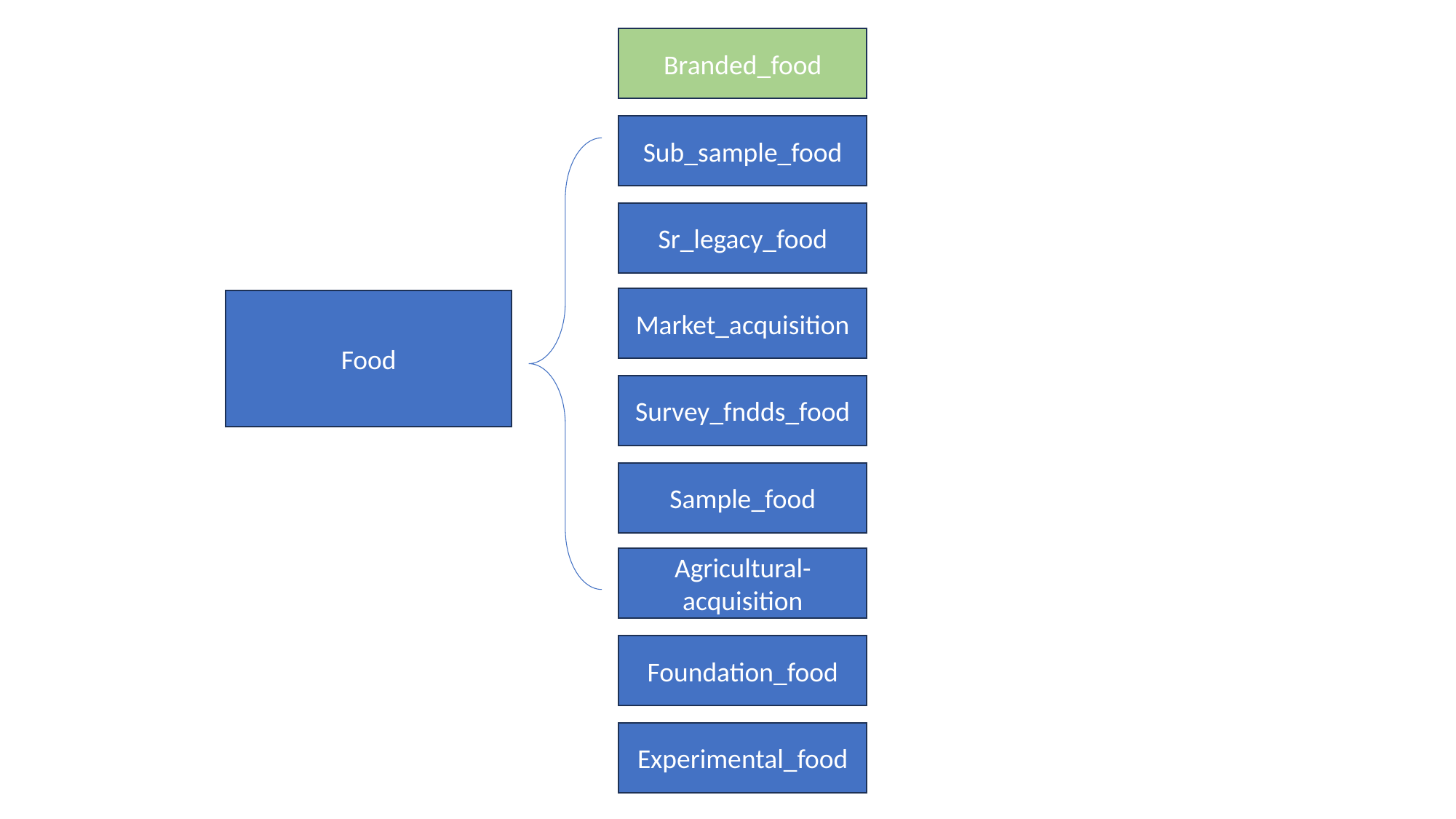

Branded_food
Sub_sample_food

Sr_legacy_food
Market_acquisition
Food
Survey_fndds_food
Sample_food
Agricultural-acquisition
Foundation_food
Experimental_food